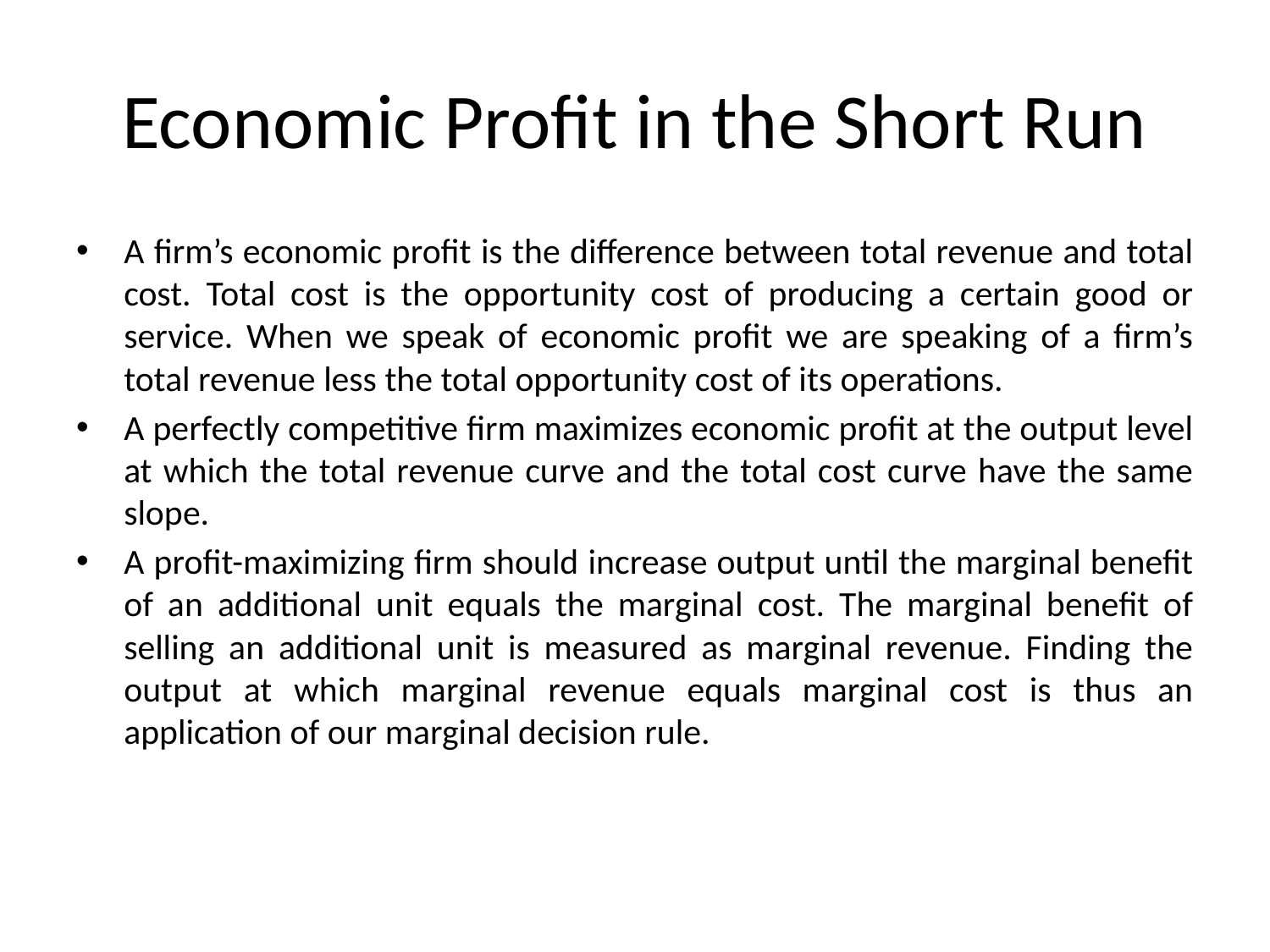

# Economic Profit in the Short Run
A firm’s economic profit is the difference between total revenue and total cost. Total cost is the opportunity cost of producing a certain good or service. When we speak of economic profit we are speaking of a firm’s total revenue less the total opportunity cost of its operations.
A perfectly competitive firm maximizes economic profit at the output level at which the total revenue curve and the total cost curve have the same slope.
A profit-maximizing firm should increase output until the marginal benefit of an additional unit equals the marginal cost. The marginal benefit of selling an additional unit is measured as marginal revenue. Finding the output at which marginal revenue equals marginal cost is thus an application of our marginal decision rule.